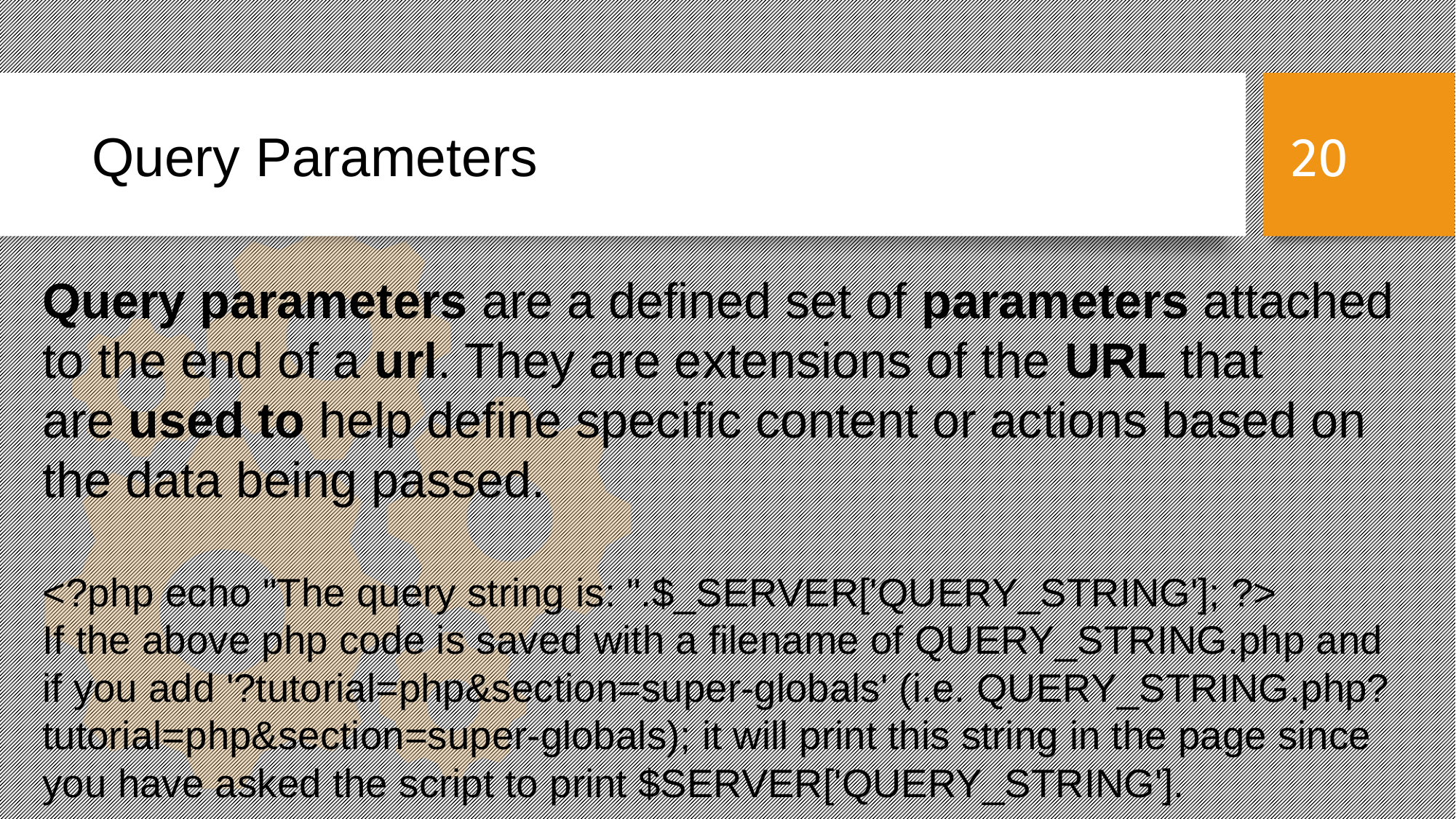

Query Parameters
20
Query parameters are a defined set of parameters attached to the end of a url. They are extensions of the URL that are used to help define specific content or actions based on the data being passed.

<?php echo "The query string is: ".$_SERVER['QUERY_STRING']; ?>
If the above php code is saved with a filename of QUERY_STRING.php and if you add '?tutorial=php&section=super-globals' (i.e. QUERY_STRING.php?tutorial=php&section=super-globals); it will print this string in the page since you have asked the script to print $SERVER['QUERY_STRING'].